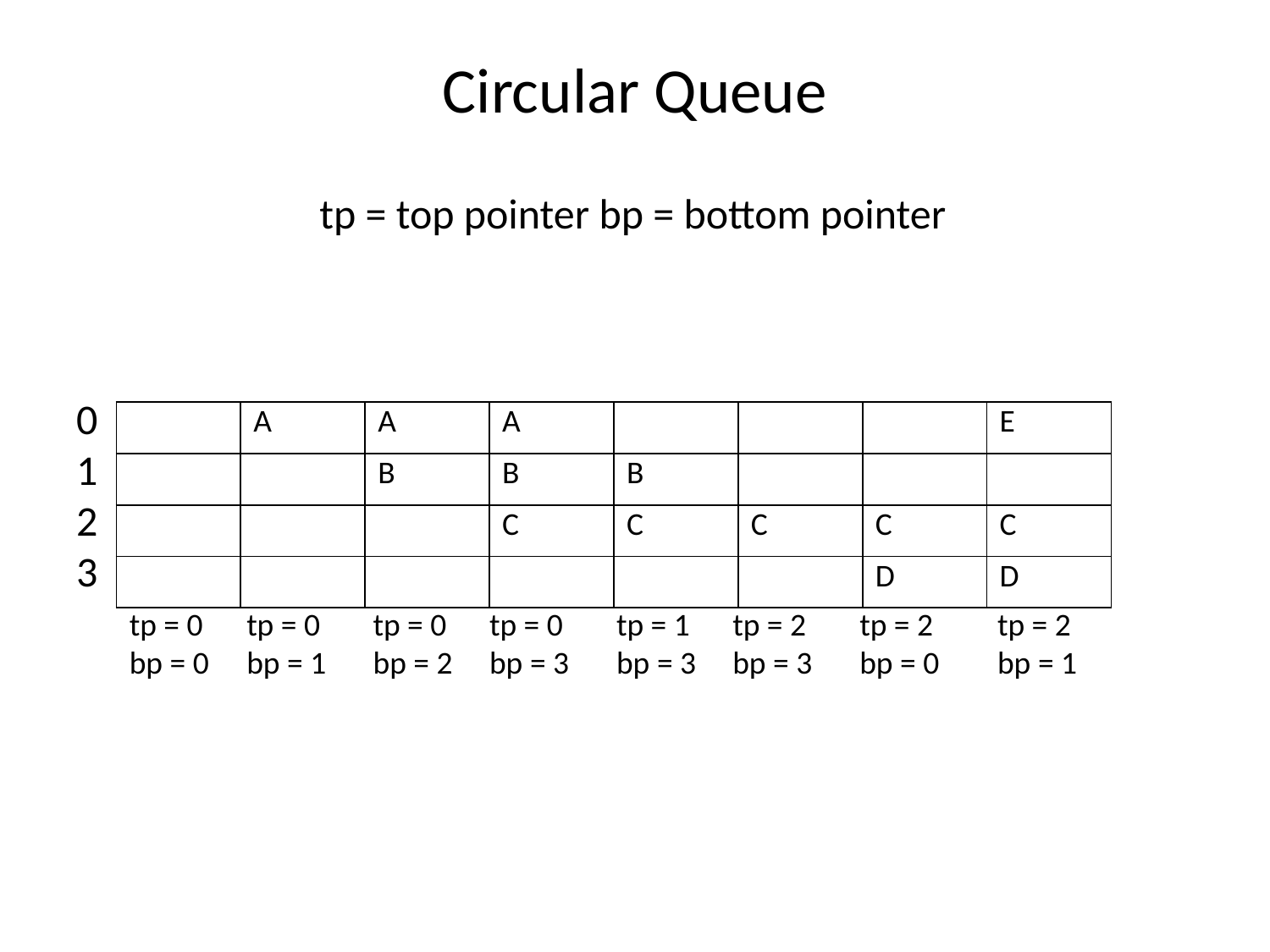

# Circular Queue
tp = top pointer bp = bottom pointer
0
1
2
3
|  | A | A | A |  |  |  | E |
| --- | --- | --- | --- | --- | --- | --- | --- |
|  |  | B | B | B |  |  |  |
|  |  |  | C | C | C | C | C |
|  |  |  |  |  |  | D | D |
tp = 0
bp = 0
tp = 0
bp = 1
tp = 0
bp = 2
tp = 0
bp = 3
tp = 1
bp = 3
tp = 2
bp = 3
tp = 2
bp = 0
tp = 2
bp = 1